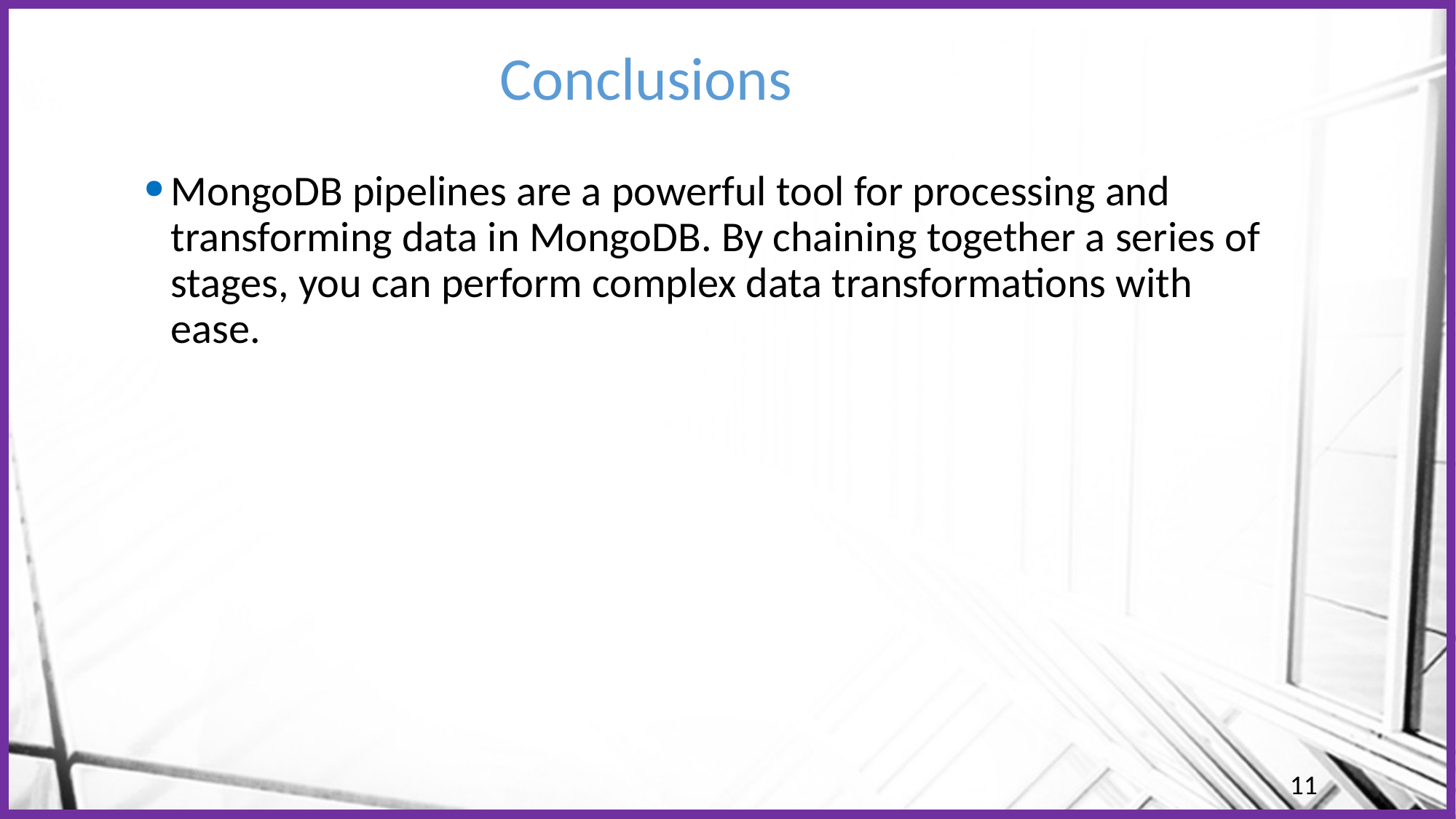

# Conclusions
MongoDB pipelines are a powerful tool for processing and transforming data in MongoDB. By chaining together a series of stages, you can perform complex data transformations with ease.
11